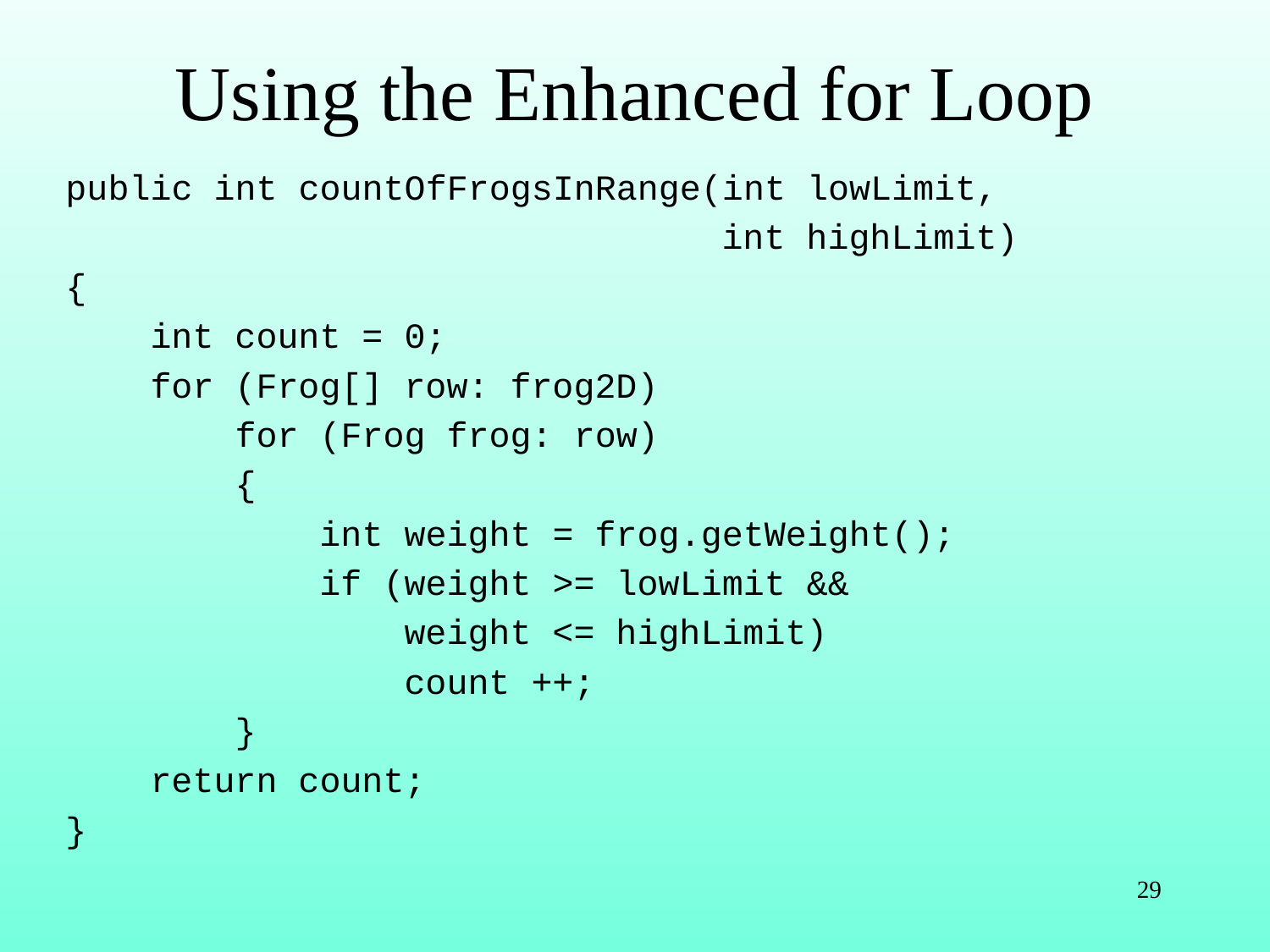

# Using the Enhanced for Loop
public int countOfFrogsInRange(int lowLimit,
					 int highLimit)
{
    int count = 0;
    for (Frog[] row: frog2D)
        for (Frog frog: row)
        {
            int weight = frog.getWeight();
            if (weight >= lowLimit &&
                weight <= highLimit)
                count ++;
        }
    return count;
}

29